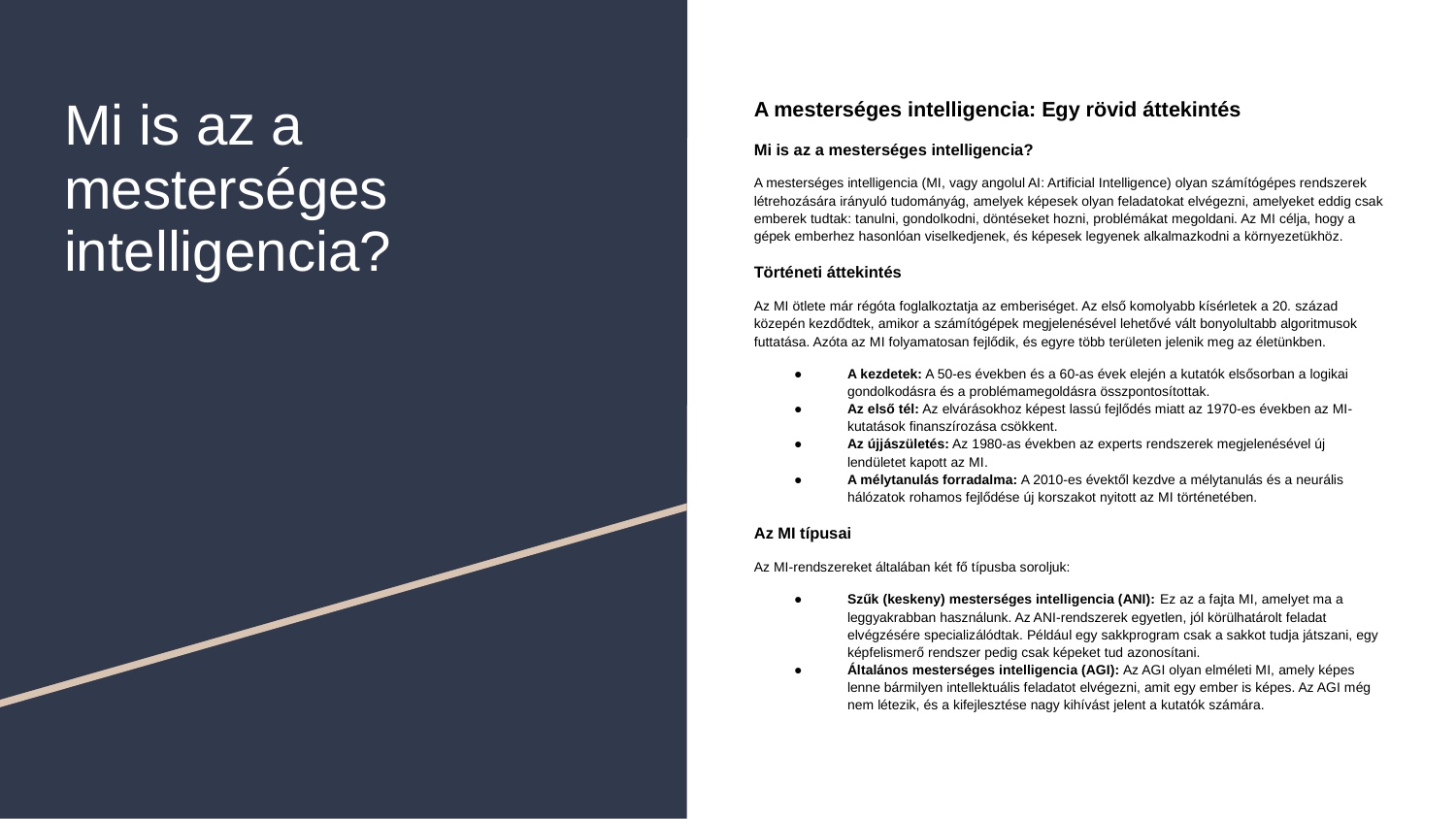

# Mi is az a mesterséges intelligencia?
A mesterséges intelligencia: Egy rövid áttekintés
Mi is az a mesterséges intelligencia?
A mesterséges intelligencia (MI, vagy angolul AI: Artificial Intelligence) olyan számítógépes rendszerek létrehozására irányuló tudományág, amelyek képesek olyan feladatokat elvégezni, amelyeket eddig csak emberek tudtak: tanulni, gondolkodni, döntéseket hozni, problémákat megoldani. Az MI célja, hogy a gépek emberhez hasonlóan viselkedjenek, és képesek legyenek alkalmazkodni a környezetükhöz.
Történeti áttekintés
Az MI ötlete már régóta foglalkoztatja az emberiséget. Az első komolyabb kísérletek a 20. század közepén kezdődtek, amikor a számítógépek megjelenésével lehetővé vált bonyolultabb algoritmusok futtatása. Azóta az MI folyamatosan fejlődik, és egyre több területen jelenik meg az életünkben.
A kezdetek: A 50-es években és a 60-as évek elején a kutatók elsősorban a logikai gondolkodásra és a problémamegoldásra összpontosítottak.
Az első tél: Az elvárásokhoz képest lassú fejlődés miatt az 1970-es években az MI-kutatások finanszírozása csökkent.
Az újjászületés: Az 1980-as években az experts rendszerek megjelenésével új lendületet kapott az MI.
A mélytanulás forradalma: A 2010-es évektől kezdve a mélytanulás és a neurális hálózatok rohamos fejlődése új korszakot nyitott az MI történetében.
Az MI típusai
Az MI-rendszereket általában két fő típusba soroljuk:
Szűk (keskeny) mesterséges intelligencia (ANI): Ez az a fajta MI, amelyet ma a leggyakrabban használunk. Az ANI-rendszerek egyetlen, jól körülhatárolt feladat elvégzésére specializálódtak. Például egy sakkprogram csak a sakkot tudja játszani, egy képfelismerő rendszer pedig csak képeket tud azonosítani.
Általános mesterséges intelligencia (AGI): Az AGI olyan elméleti MI, amely képes lenne bármilyen intellektuális feladatot elvégezni, amit egy ember is képes. Az AGI még nem létezik, és a kifejlesztése nagy kihívást jelent a kutatók számára.